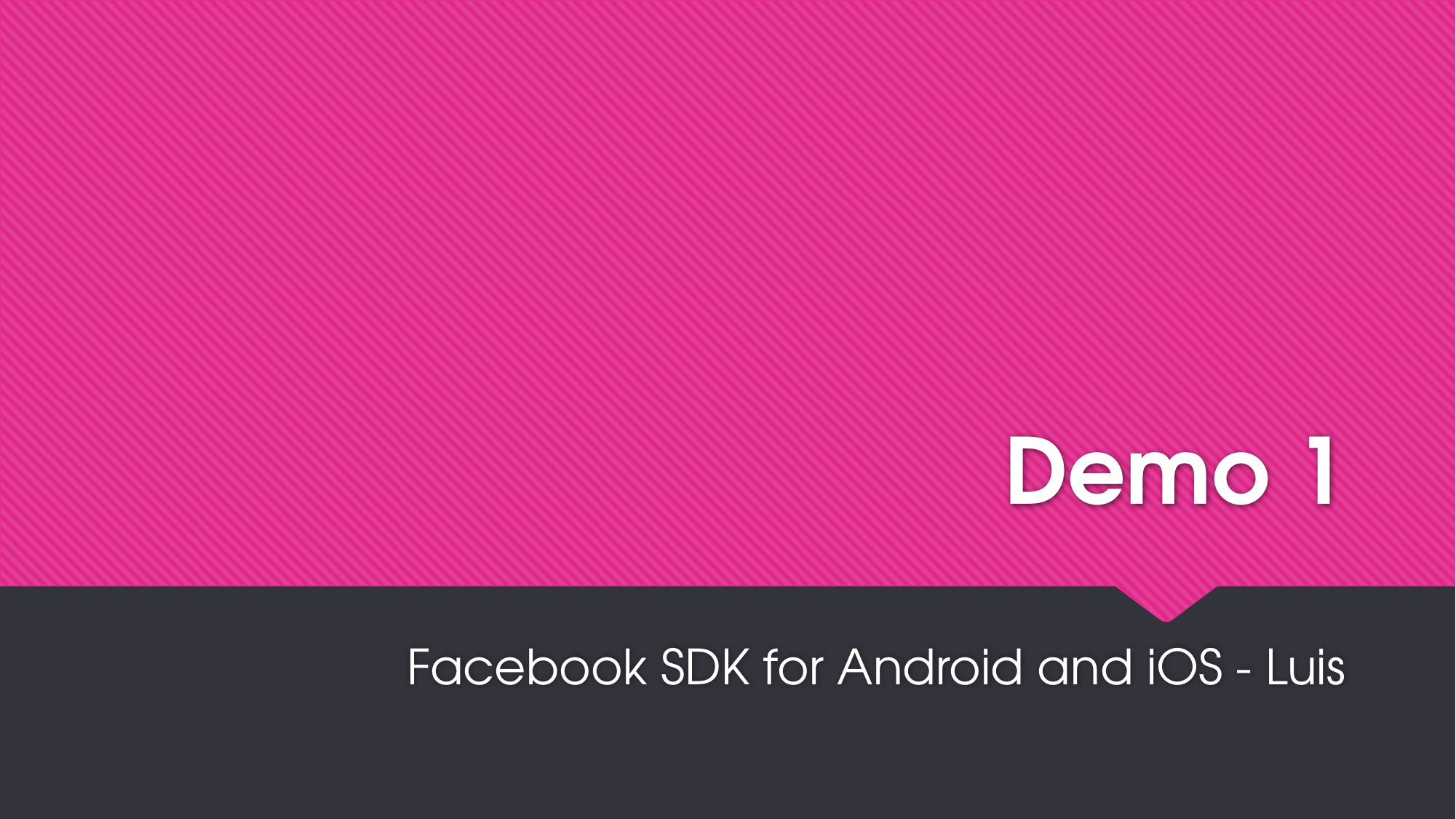

# Demo 1
Facebook SDK for Android and iOS - Luis